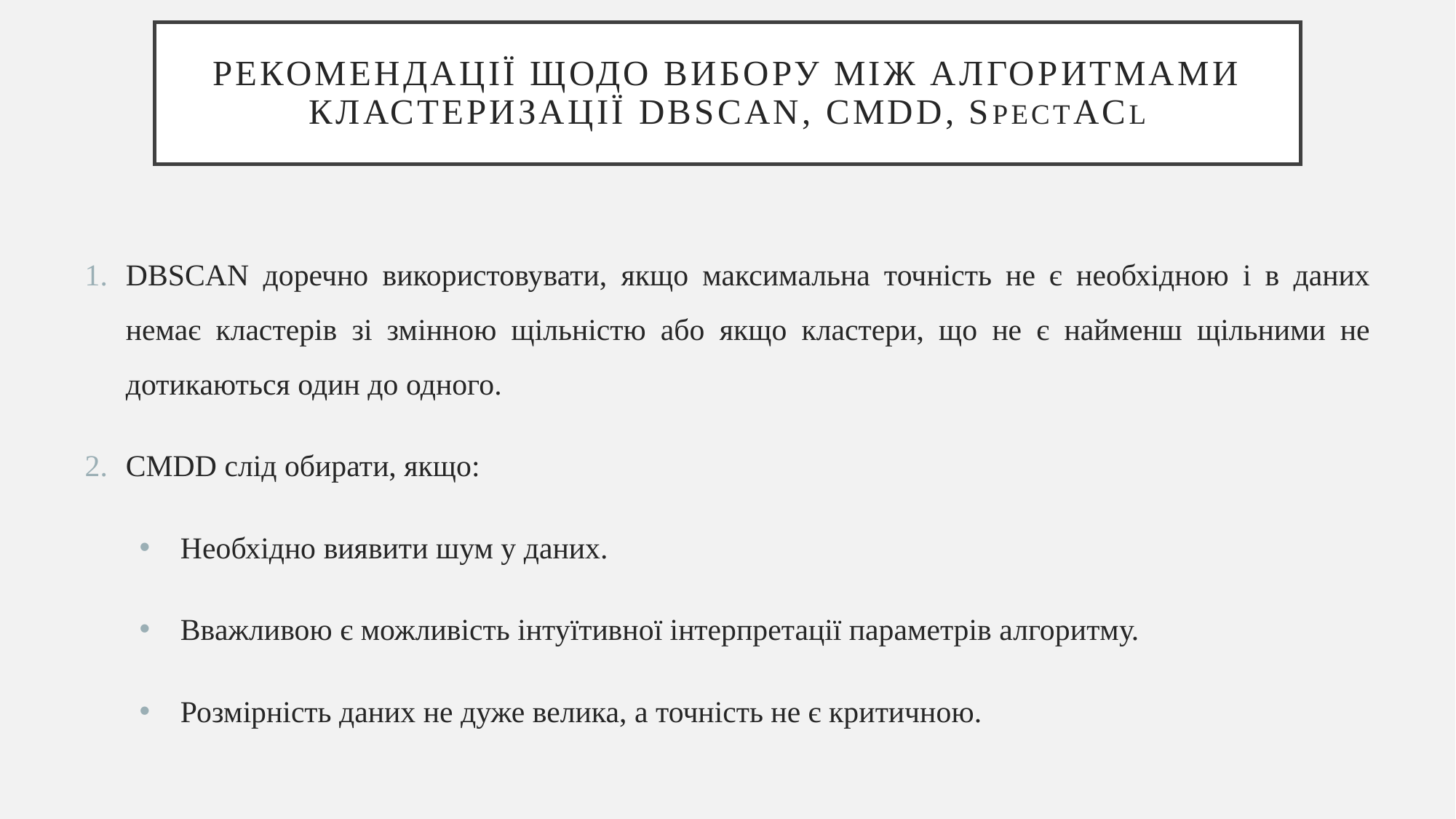

# Рекомендації щодо вибору між алгоритмами кластеризації DBSCAn, cmdd, spectacl
DBSCAN доречно використовувати, якщо максимальна точність не є необхідною і в даних немає кластерів зі змінною щільністю або якщо кластери, що не є найменш щільними не дотикаються один до одного.
CMDD слід обирати, якщо:
Необхідно виявити шум у даних.
Вважливою є можливість інтуїтивної інтерпретації параметрів алгоритму.
Розмірність даних не дуже велика, а точність не є критичною.